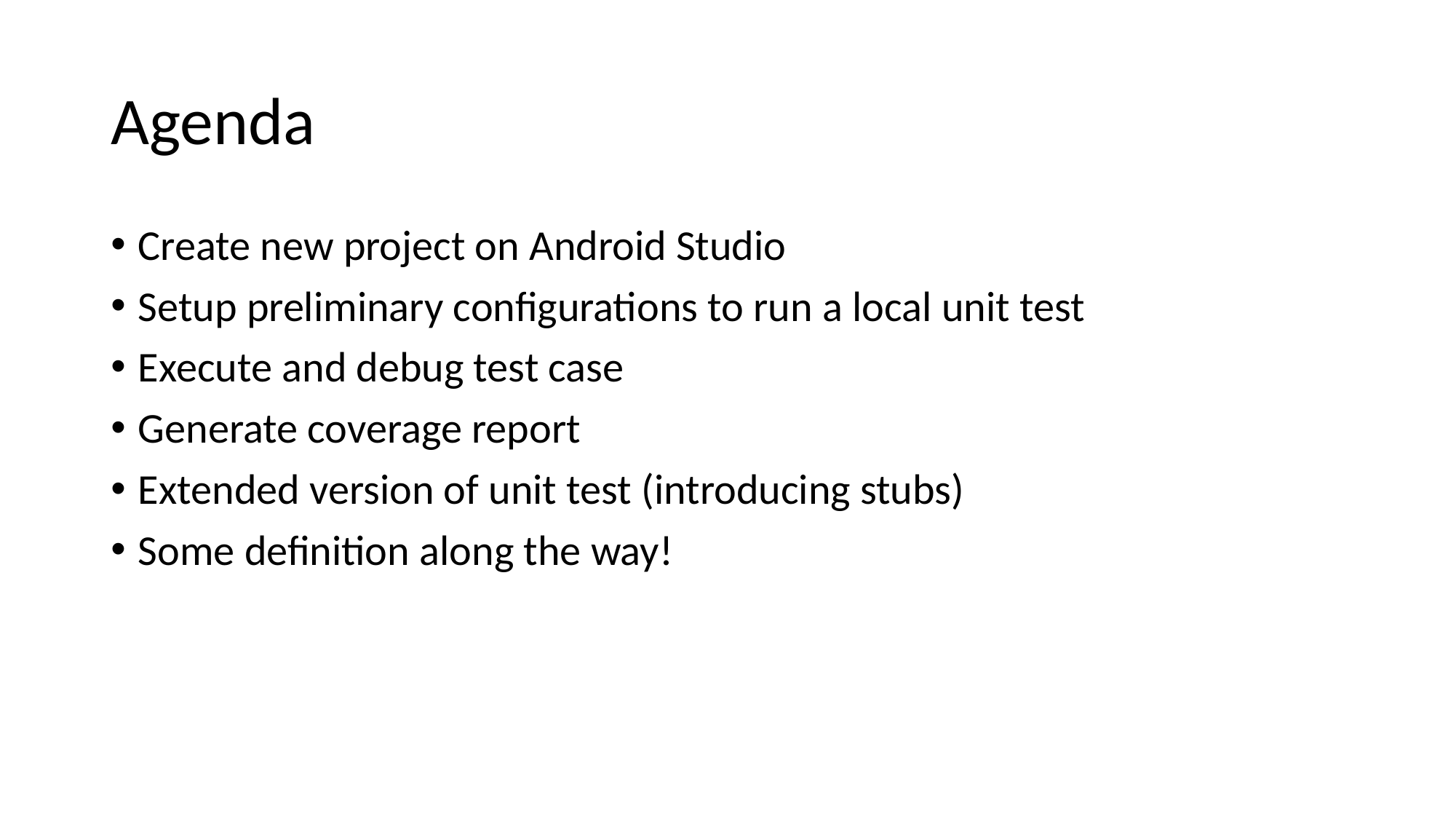

# Agenda
Create new project on Android Studio
Setup preliminary configurations to run a local unit test
Execute and debug test case
Generate coverage report
Extended version of unit test (introducing stubs)
Some definition along the way!